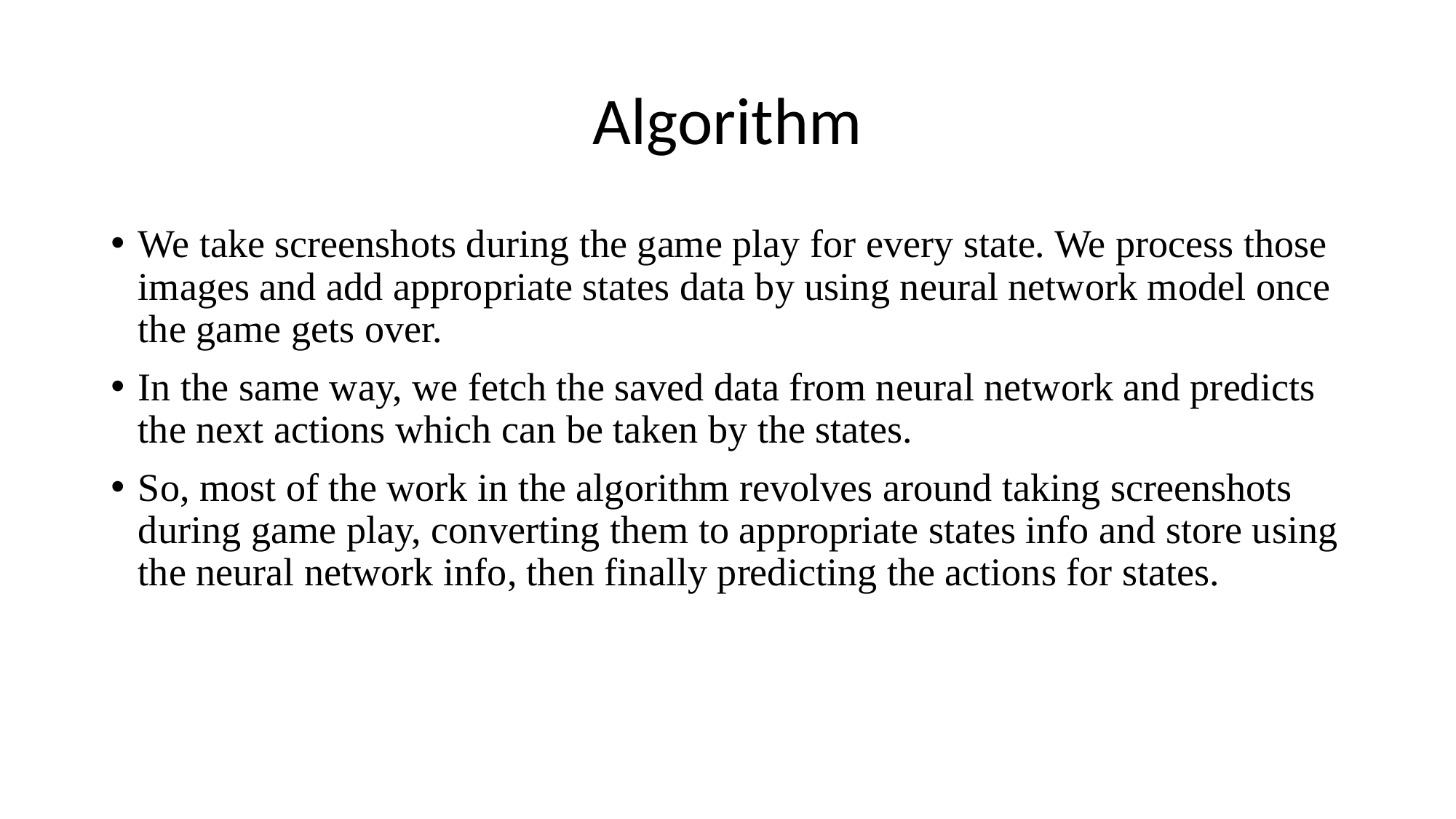

# Algorithm
We take screenshots during the game play for every state. We process those images and add appropriate states data by using neural network model once the game gets over.
In the same way, we fetch the saved data from neural network and predicts the next actions which can be taken by the states.
So, most of the work in the algorithm revolves around taking screenshots during game play, converting them to appropriate states info and store using the neural network info, then finally predicting the actions for states.